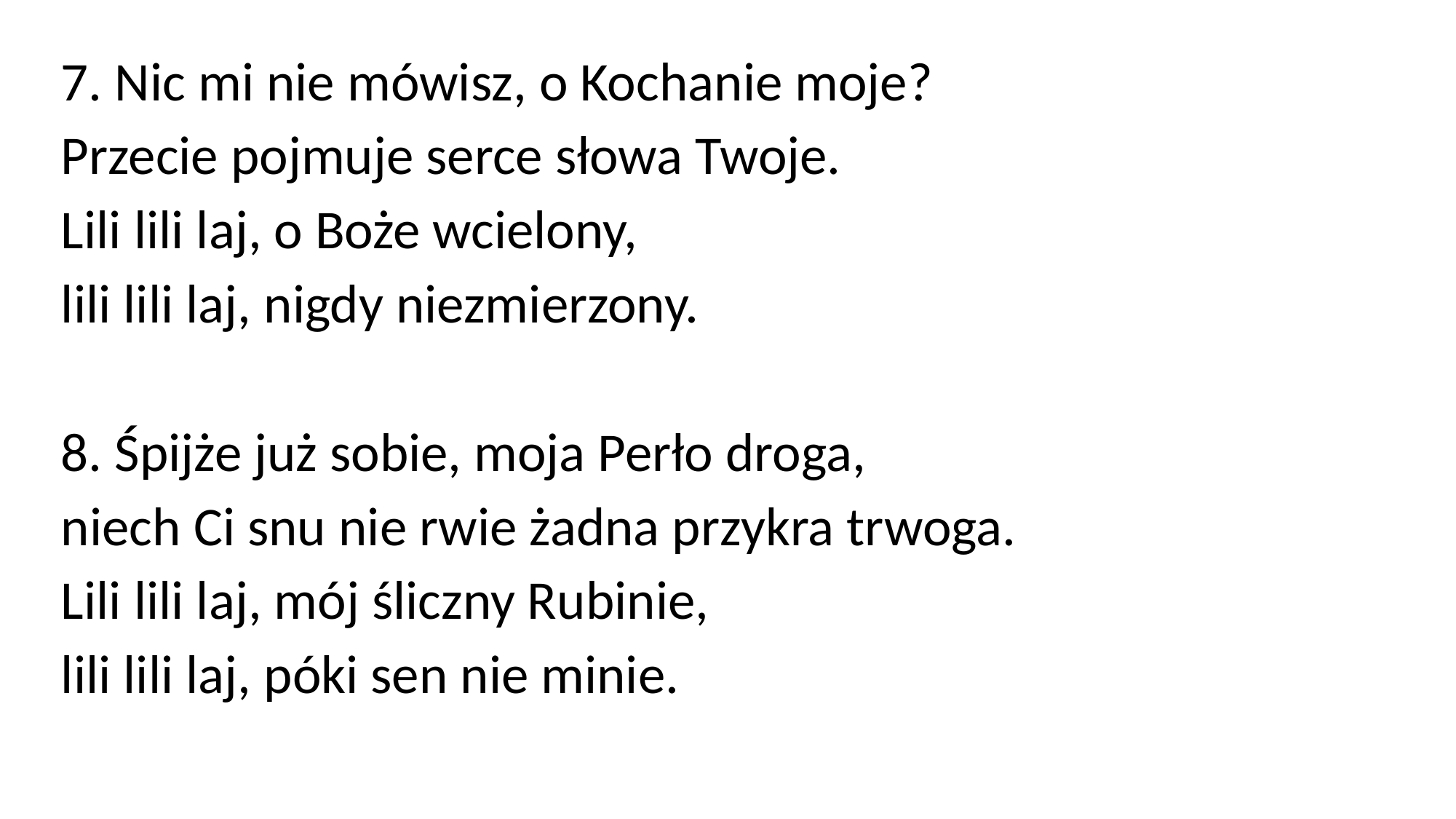

7. Nic mi nie mówisz, o Kochanie moje?
Przecie pojmuje serce słowa Twoje.
Lili lili laj, o Boże wcielony,
lili lili laj, nigdy niezmierzony.

8. Śpijże już sobie, moja Perło droga,
niech Ci snu nie rwie żadna przykra trwoga.
Lili lili laj, mój śliczny Rubinie,
lili lili laj, póki sen nie minie.